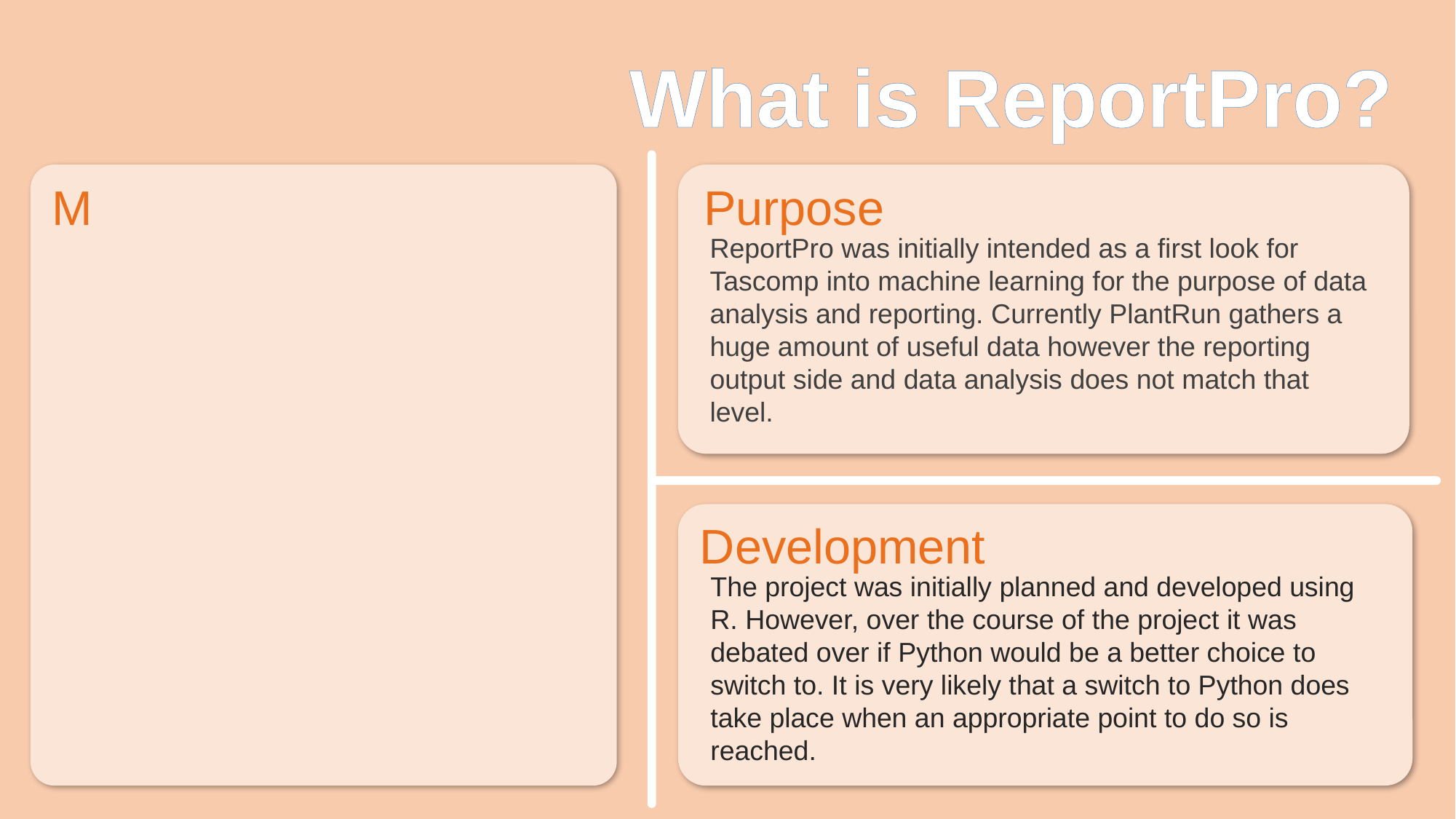

What is ReportPro?

M
Purpose
ReportPro was initially intended as a first look for Tascomp into machine learning for the purpose of data analysis and reporting. Currently PlantRun gathers a huge amount of useful data however the reporting output side and data analysis does not match that level.

Development
The project was initially planned and developed using R. However, over the course of the project it was debated over if Python would be a better choice to switch to. It is very likely that a switch to Python does take place when an appropriate point to do so is reached.